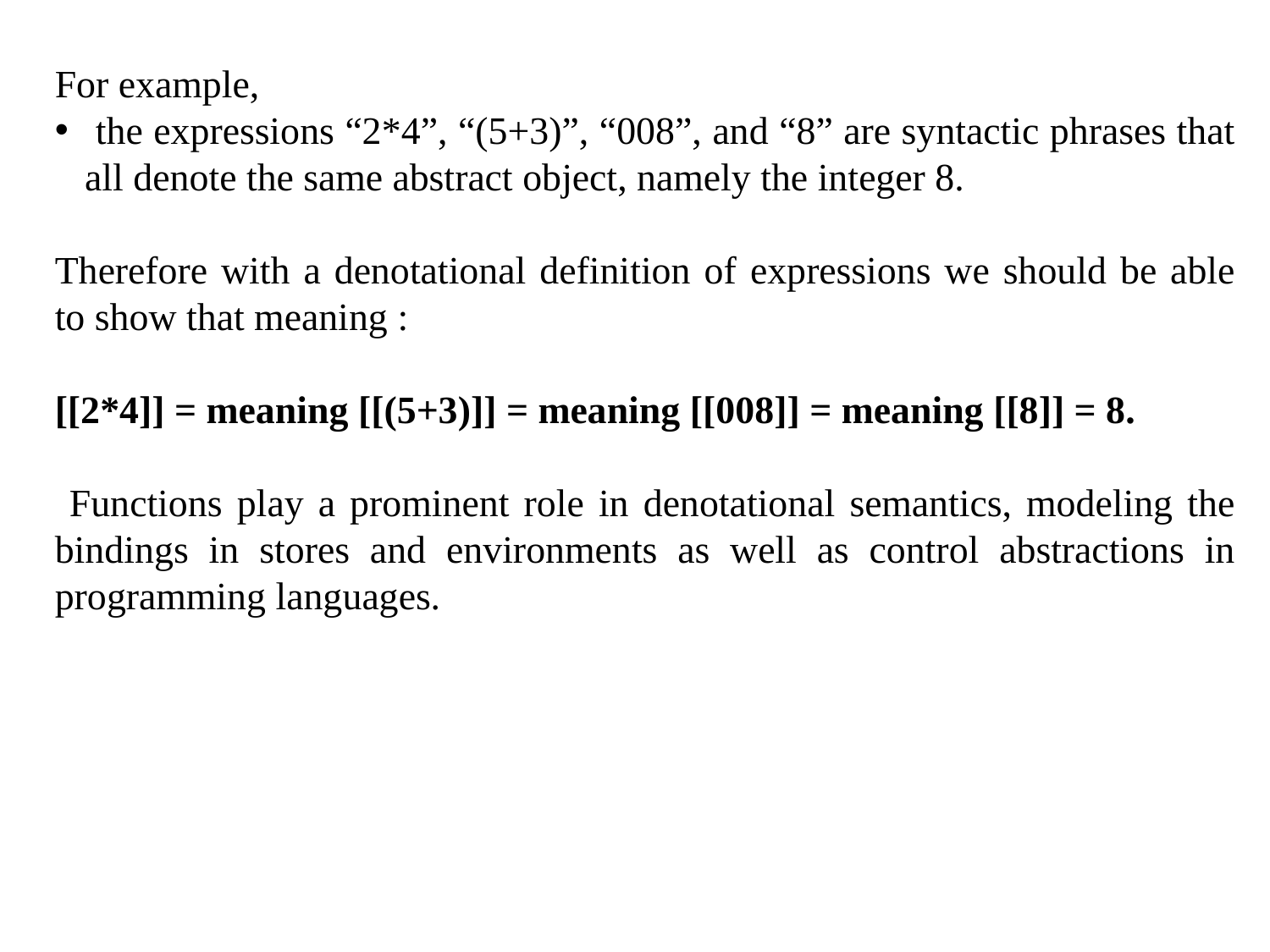

For example,
 the expressions “2*4”, “(5+3)”, “008”, and “8” are syntactic phrases that all denote the same abstract object, namely the integer 8.

Therefore with a denotational definition of expressions we should be able to show that meaning :

[[2*4]] = meaning [[(5+3)]] = meaning [[008]] = meaning [[8]] = 8.

 Functions play a prominent role in denotational semantics, modeling the bindings in stores and environments as well as control abstractions in programming languages.